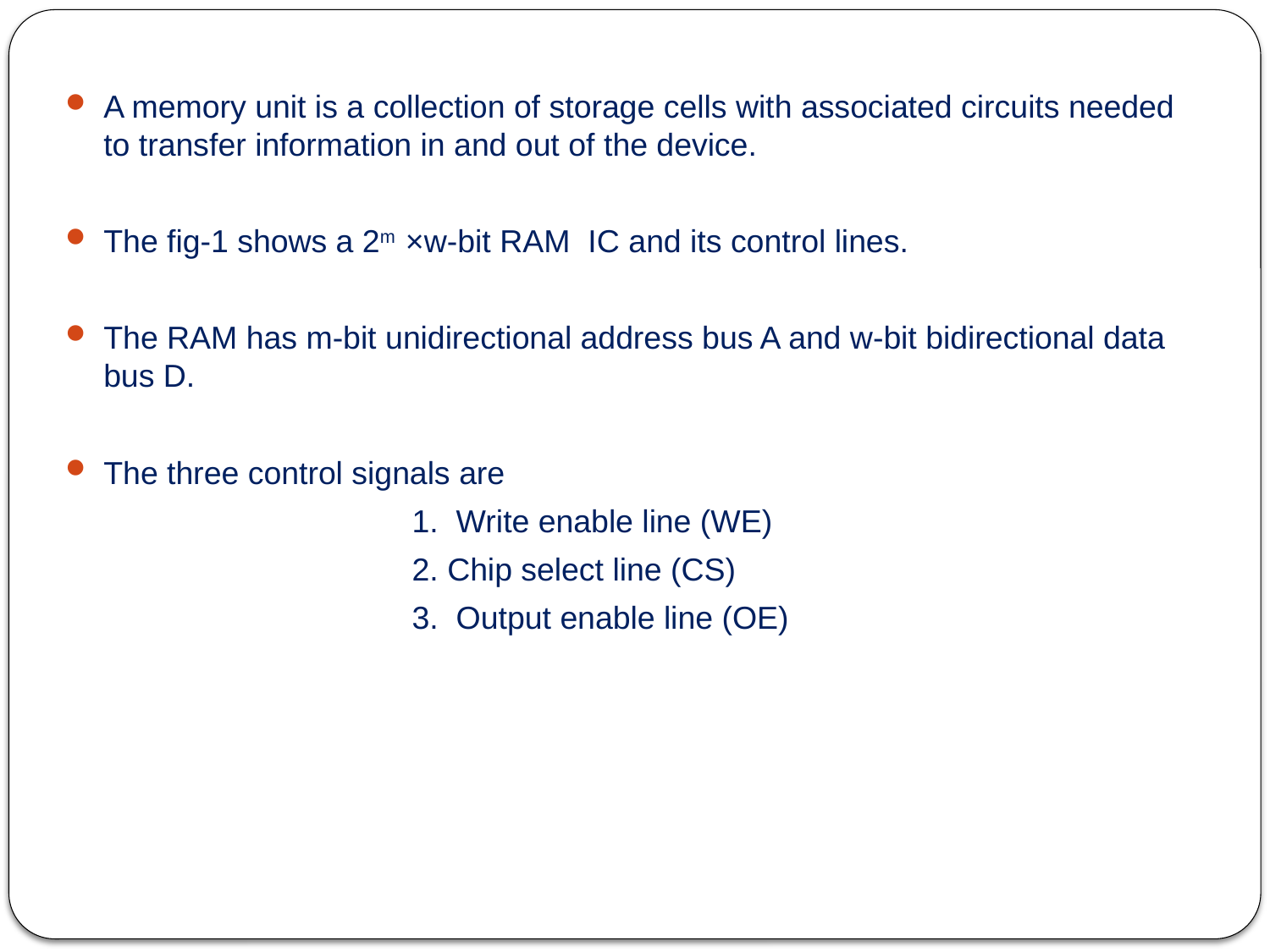

A memory unit is a collection of storage cells with associated circuits needed to transfer information in and out of the device.

The fig-1 shows a 2m  ×w-bit RAM  IC and its control lines.

The RAM has m-bit unidirectional address bus A and w-bit bidirectional data bus D.

The three control signals are
                                       1.  Write enable line (WE)
                                       2. Chip select line (CS)
                                       3.  Output enable line (OE)
#